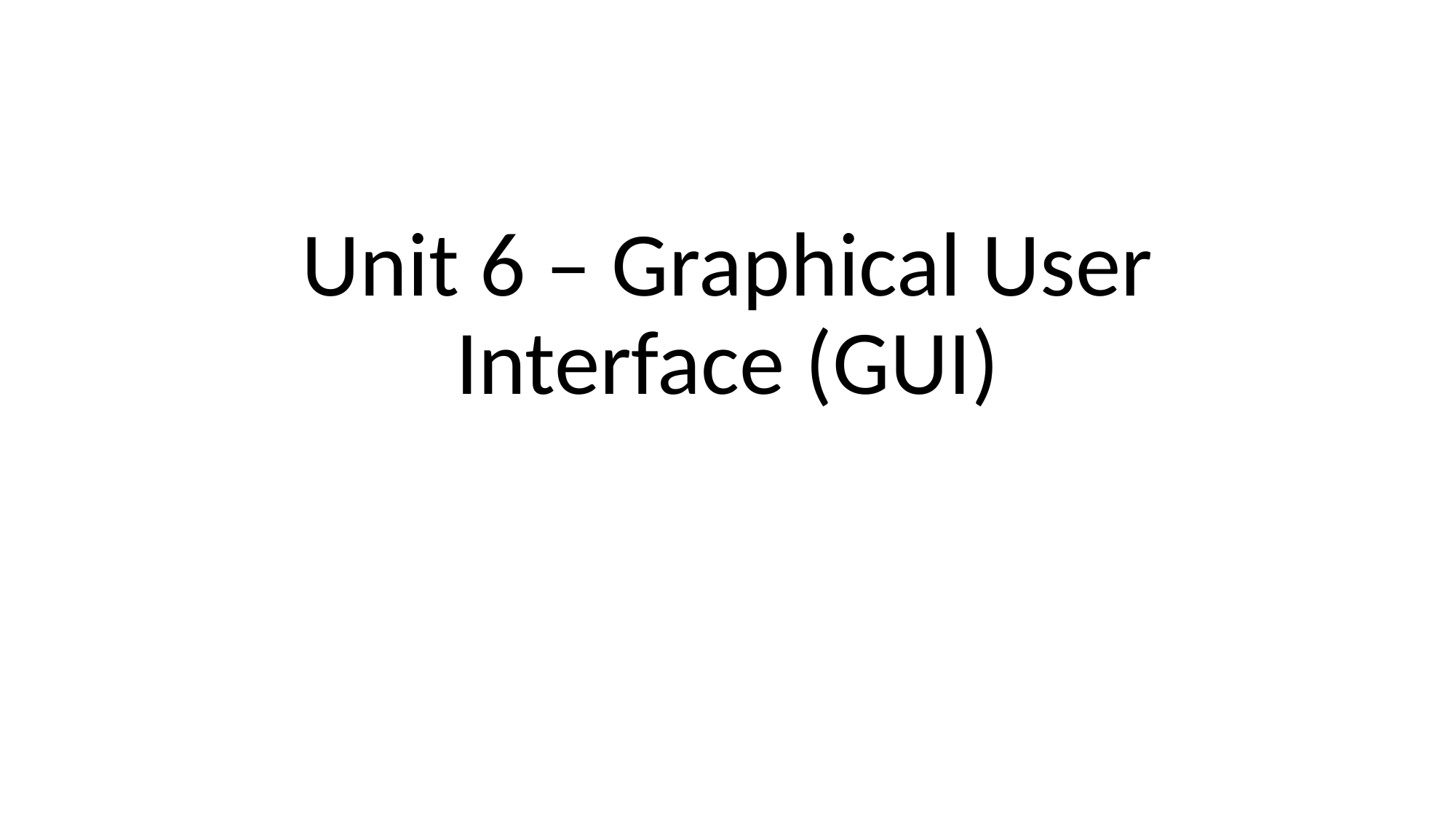

# Unit 6 – Graphical User Interface (GUI)